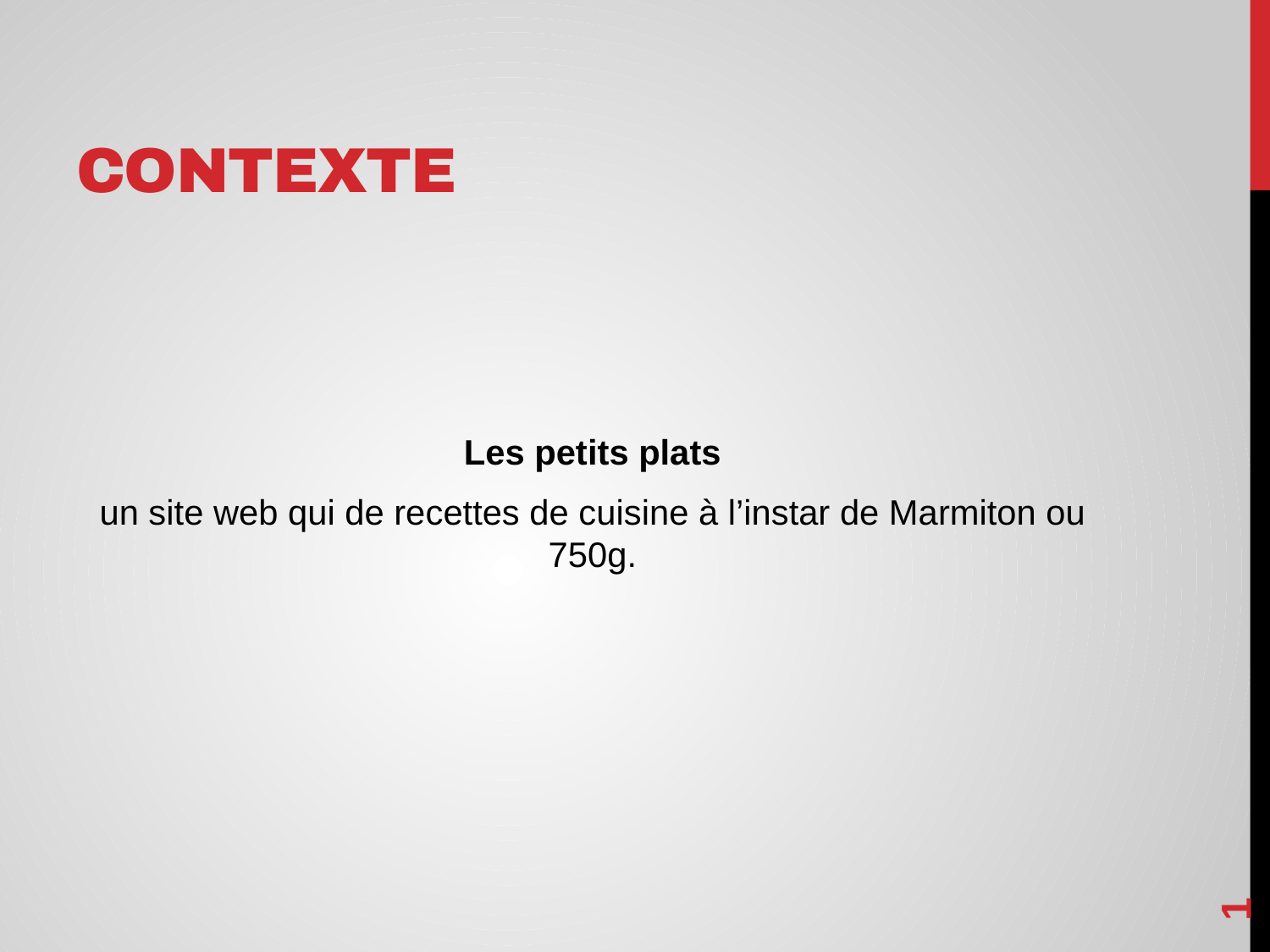

# Contexte

Les petits plats
un site web qui de recettes de cuisine à l’instar de Marmiton ou 750g.
1